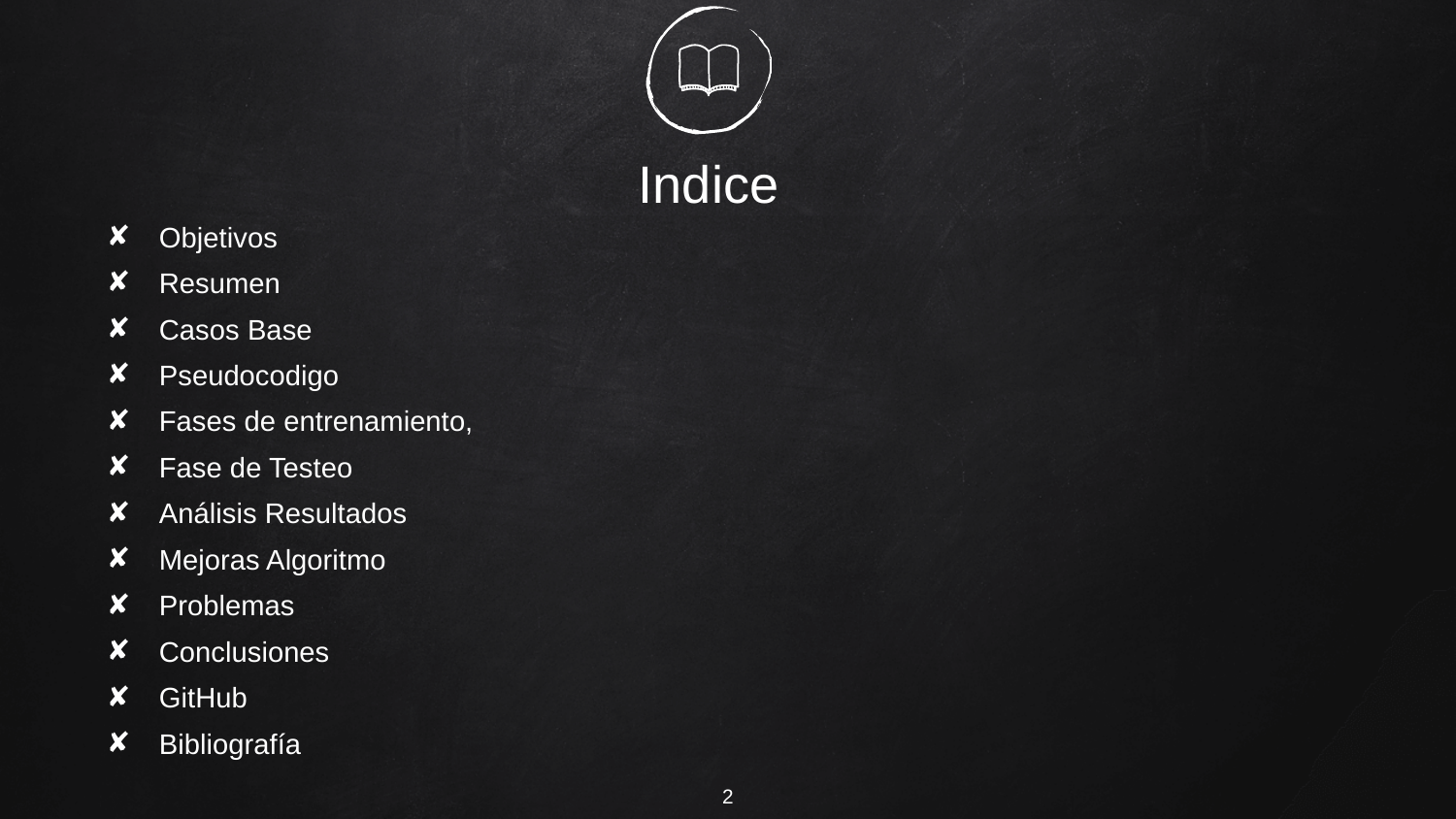

# Indice
Objetivos
Resumen
Casos Base
Pseudocodigo
Fases de entrenamiento,
Fase de Testeo
Análisis Resultados
Mejoras Algoritmo
Problemas
Conclusiones
GitHub
Bibliografía

2